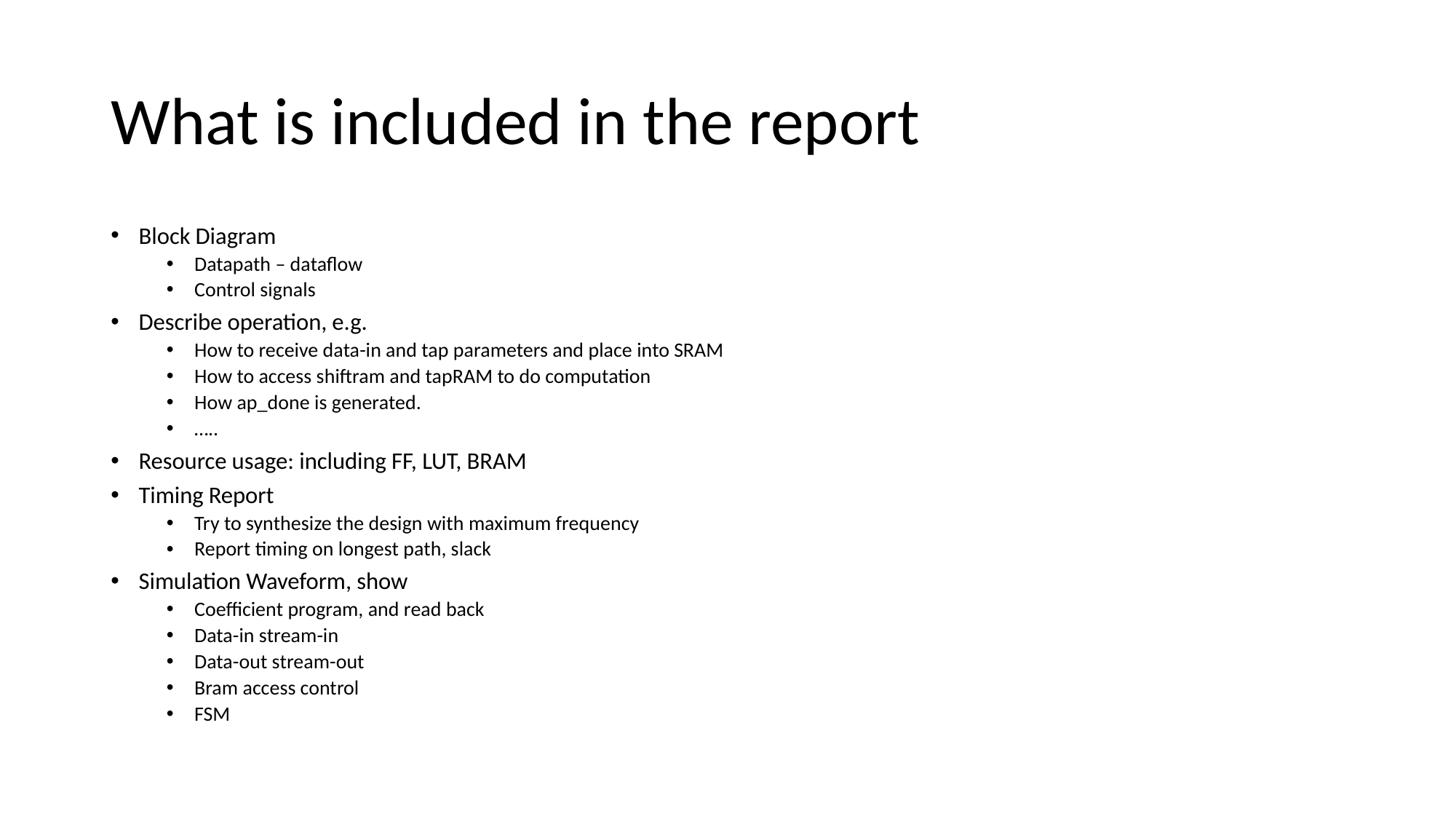

# What is included in the report
Block Diagram
Datapath – dataflow
Control signals
Describe operation, e.g.
How to receive data-in and tap parameters and place into SRAM
How to access shiftram and tapRAM to do computation
How ap_done is generated.
…..
Resource usage: including FF, LUT, BRAM
Timing Report
Try to synthesize the design with maximum frequency
Report timing on longest path, slack
Simulation Waveform, show
Coefficient program, and read back
Data-in stream-in
Data-out stream-out
Bram access control
FSM